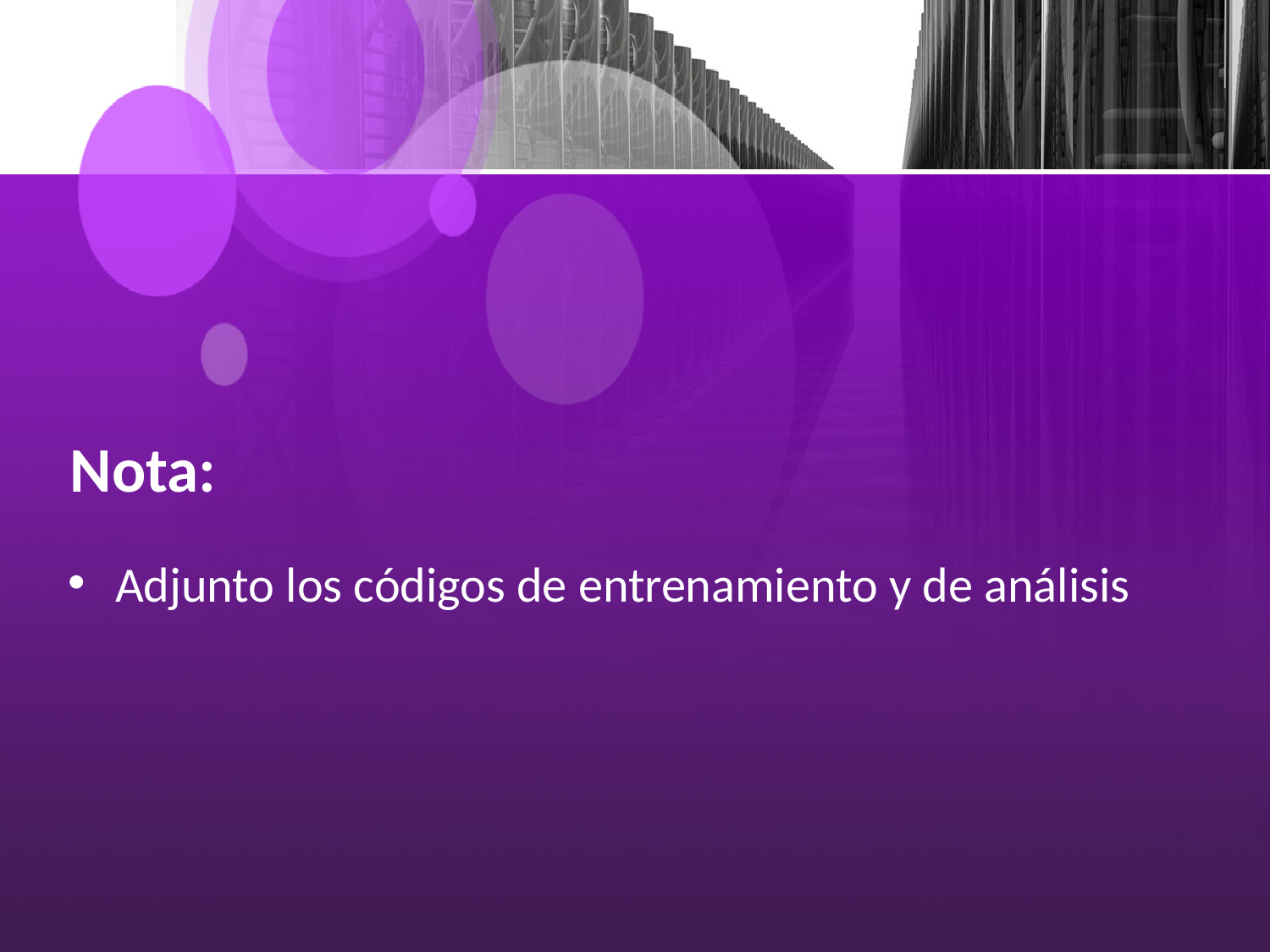

# Nota:
Adjunto los códigos de entrenamiento y de análisis